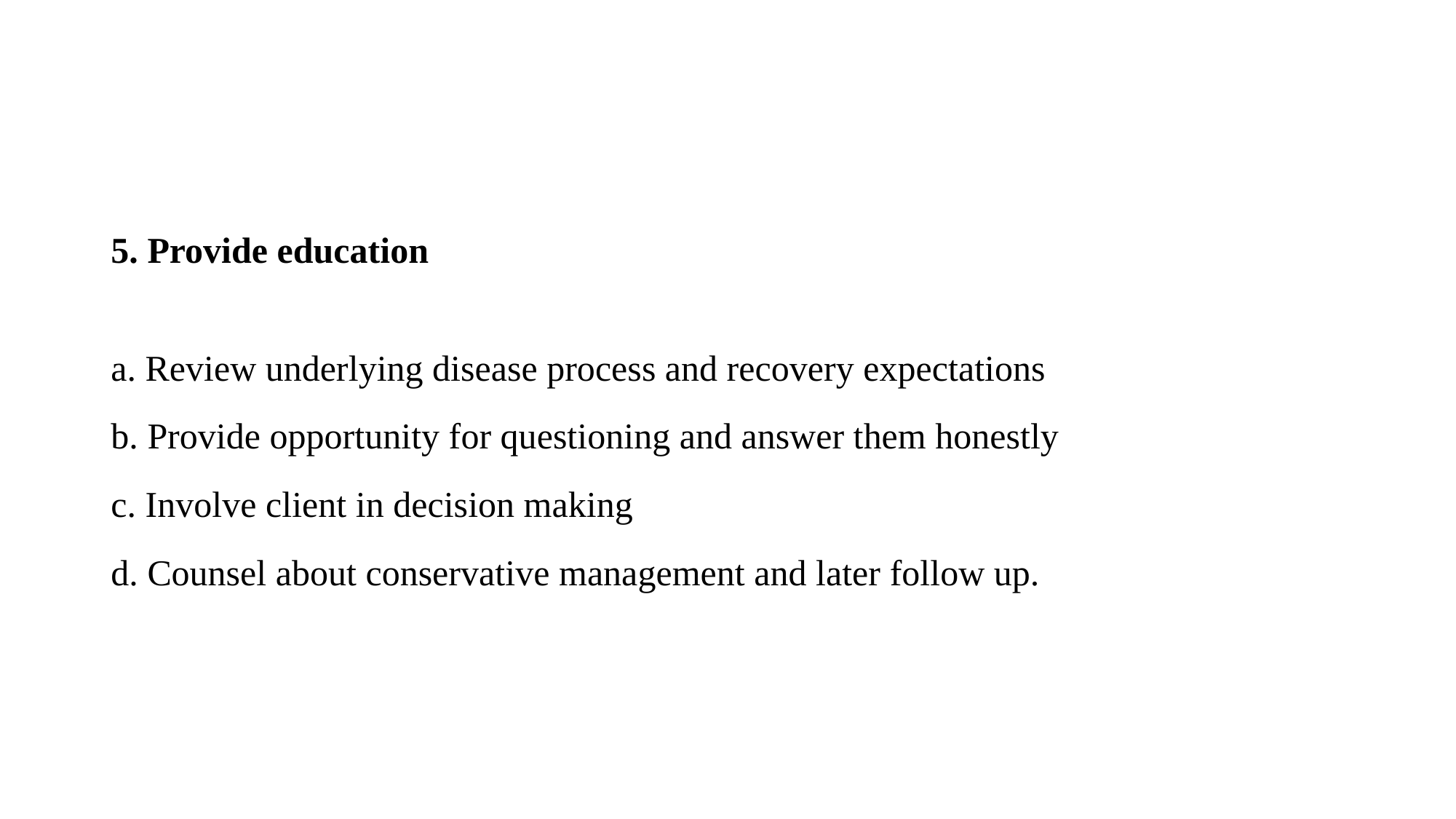

#
5. Provide education

a. Review underlying disease process and recovery expectations
b. Provide opportunity for questioning and answer them honestly
c. Involve client in decision making
d. Counsel about conservative management and later follow up.